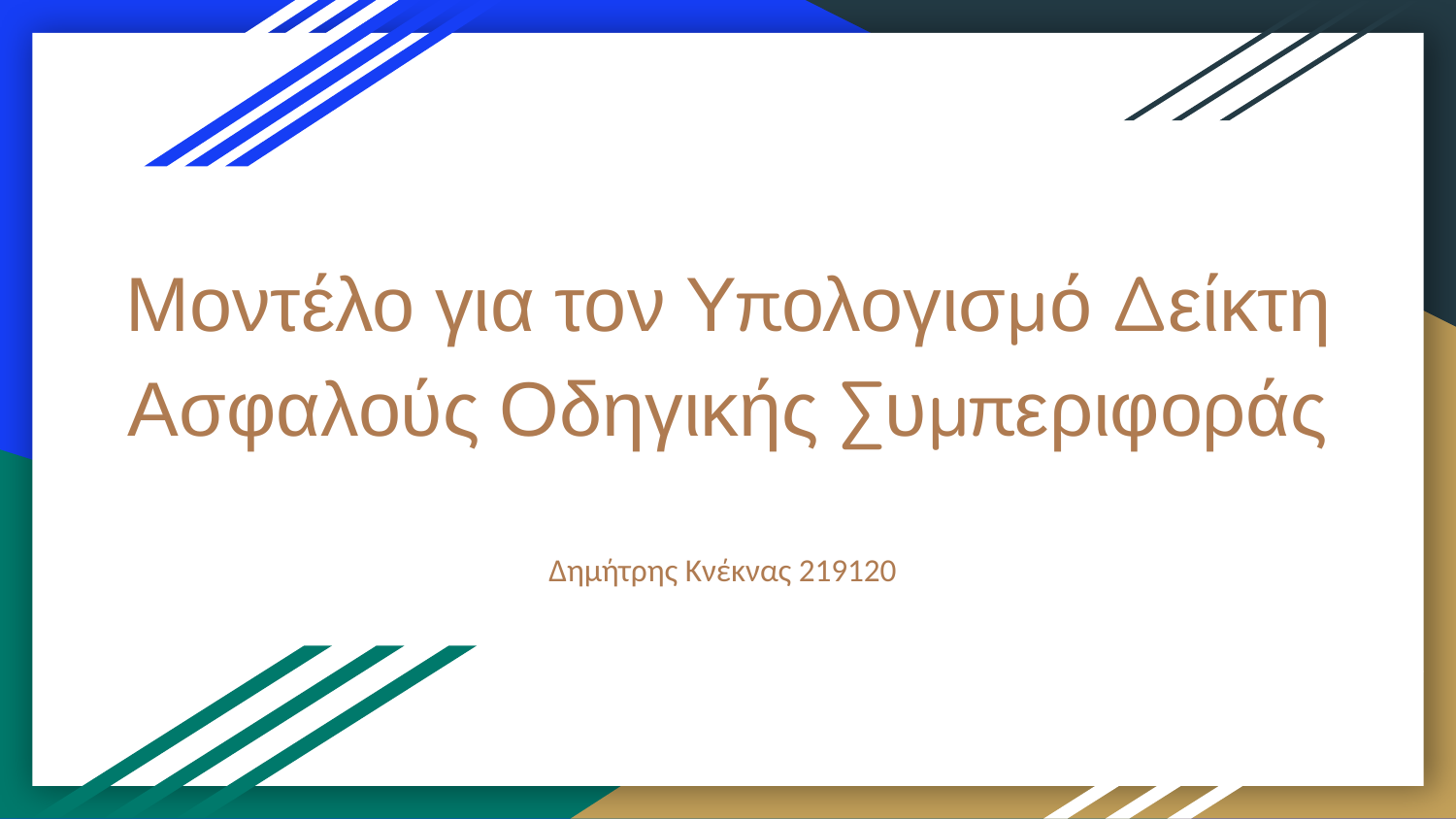

# Μοντέλο για τον Υπολογισμό Δείκτη Ασφαλούς Οδηγικής Συμπεριφοράς
Δημήτρης Κνέκνας 219120